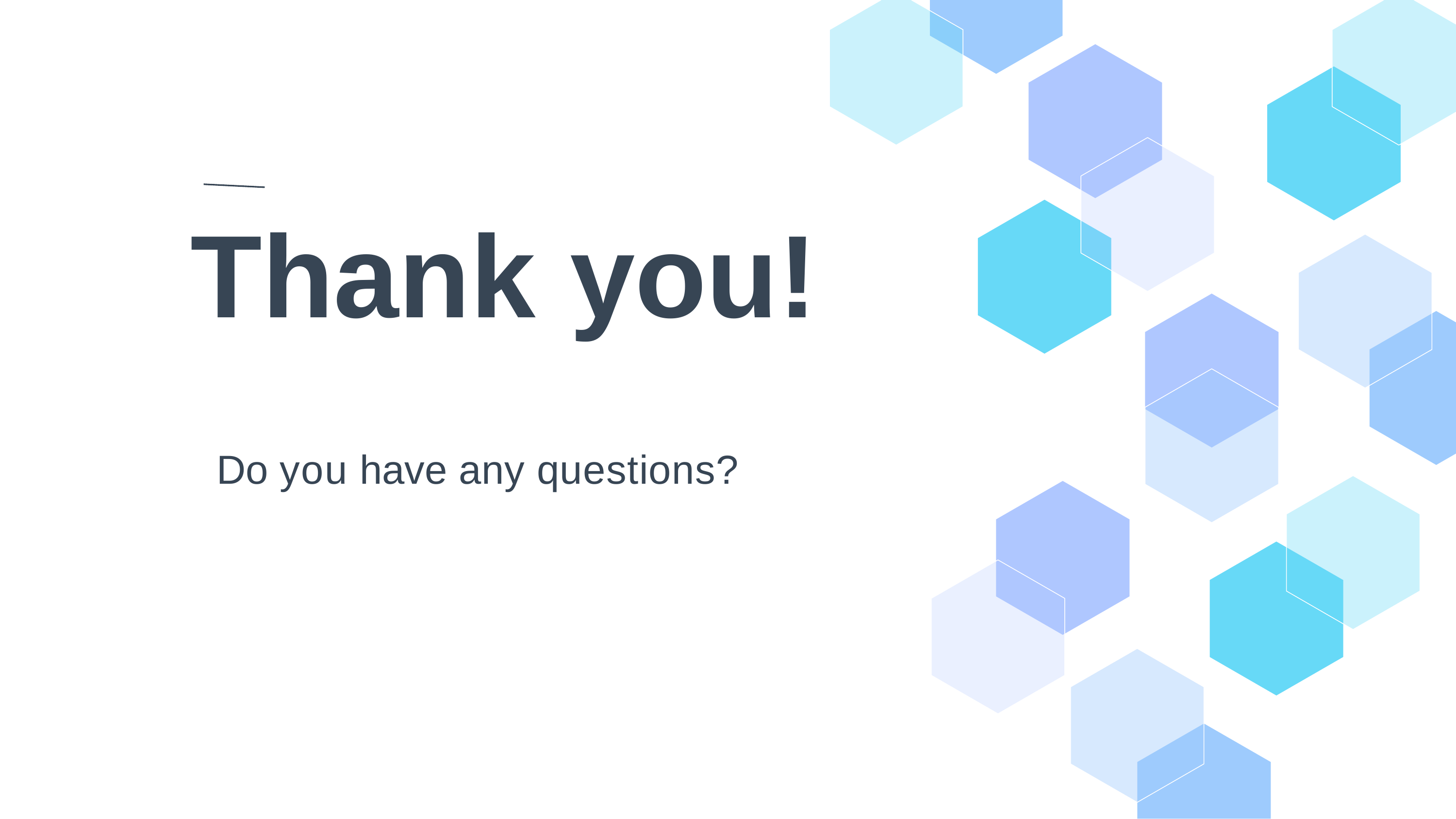

# Thank	you!

Do you have any questions?